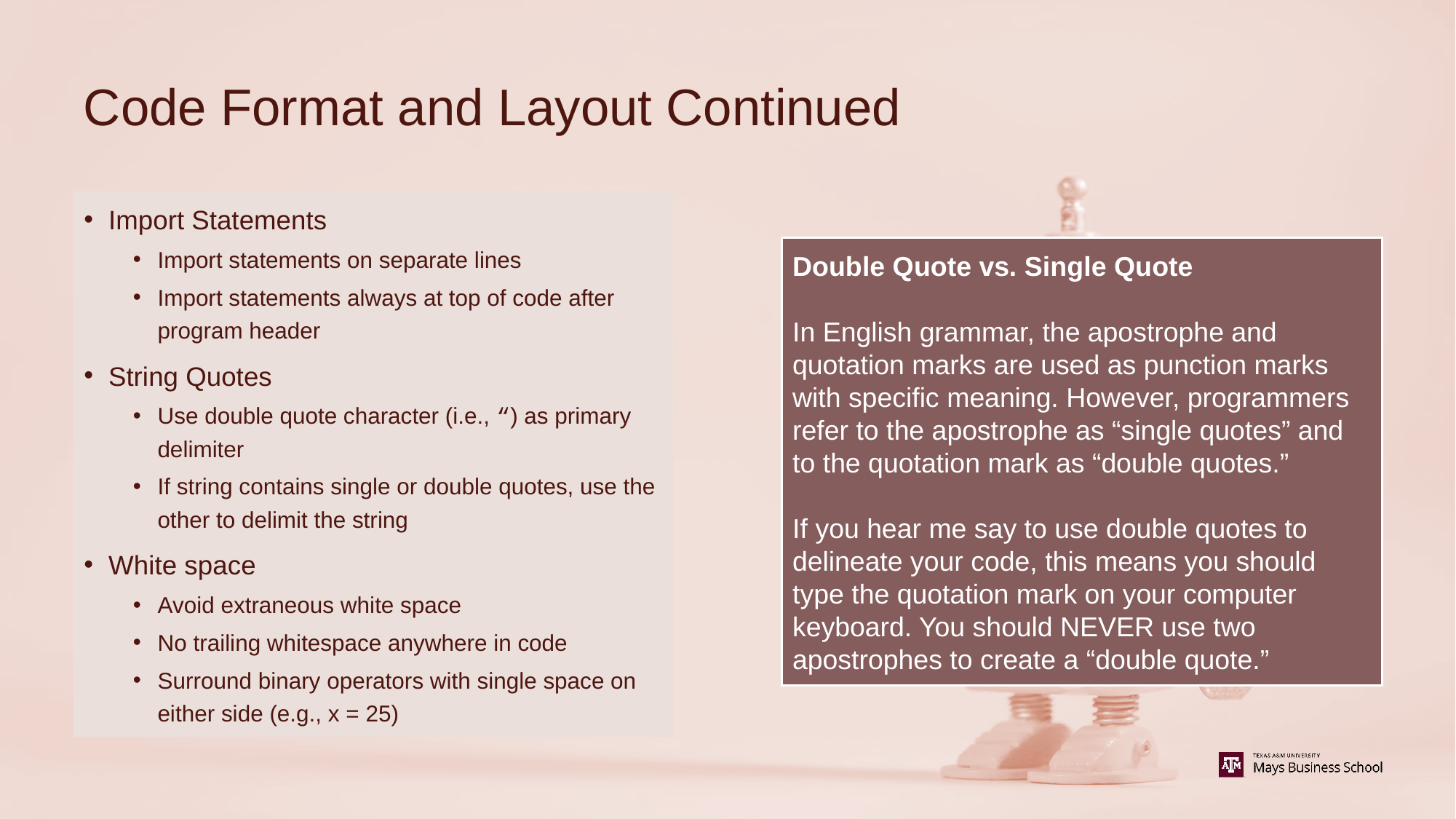

# Code Format and Layout Continued
Import Statements
Import statements on separate lines
Import statements always at top of code after program header
String Quotes
Use double quote character (i.e., “) as primary delimiter
If string contains single or double quotes, use the other to delimit the string
White space
Avoid extraneous white space
No trailing whitespace anywhere in code
Surround binary operators with single space on either side (e.g., x = 25)
Double Quote vs. Single Quote

In English grammar, the apostrophe and quotation marks are used as punction marks with specific meaning. However, programmers refer to the apostrophe as “single quotes” and to the quotation mark as “double quotes.”

If you hear me say to use double quotes to delineate your code, this means you should type the quotation mark on your computer keyboard. You should NEVER use two apostrophes to create a “double quote.”